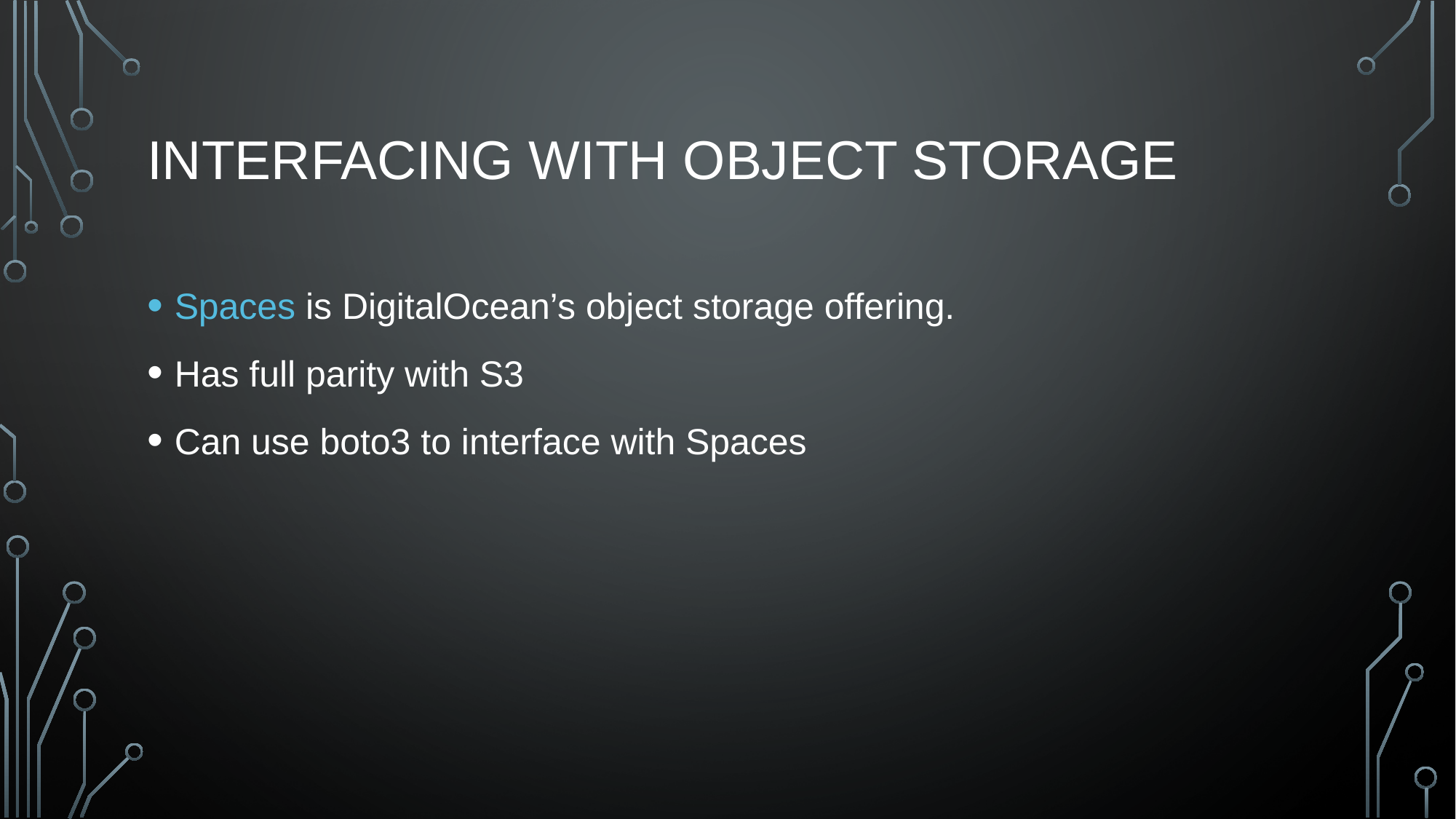

# Interfacing with Object Storage
Spaces is DigitalOcean’s object storage offering.
Has full parity with S3
Can use boto3 to interface with Spaces